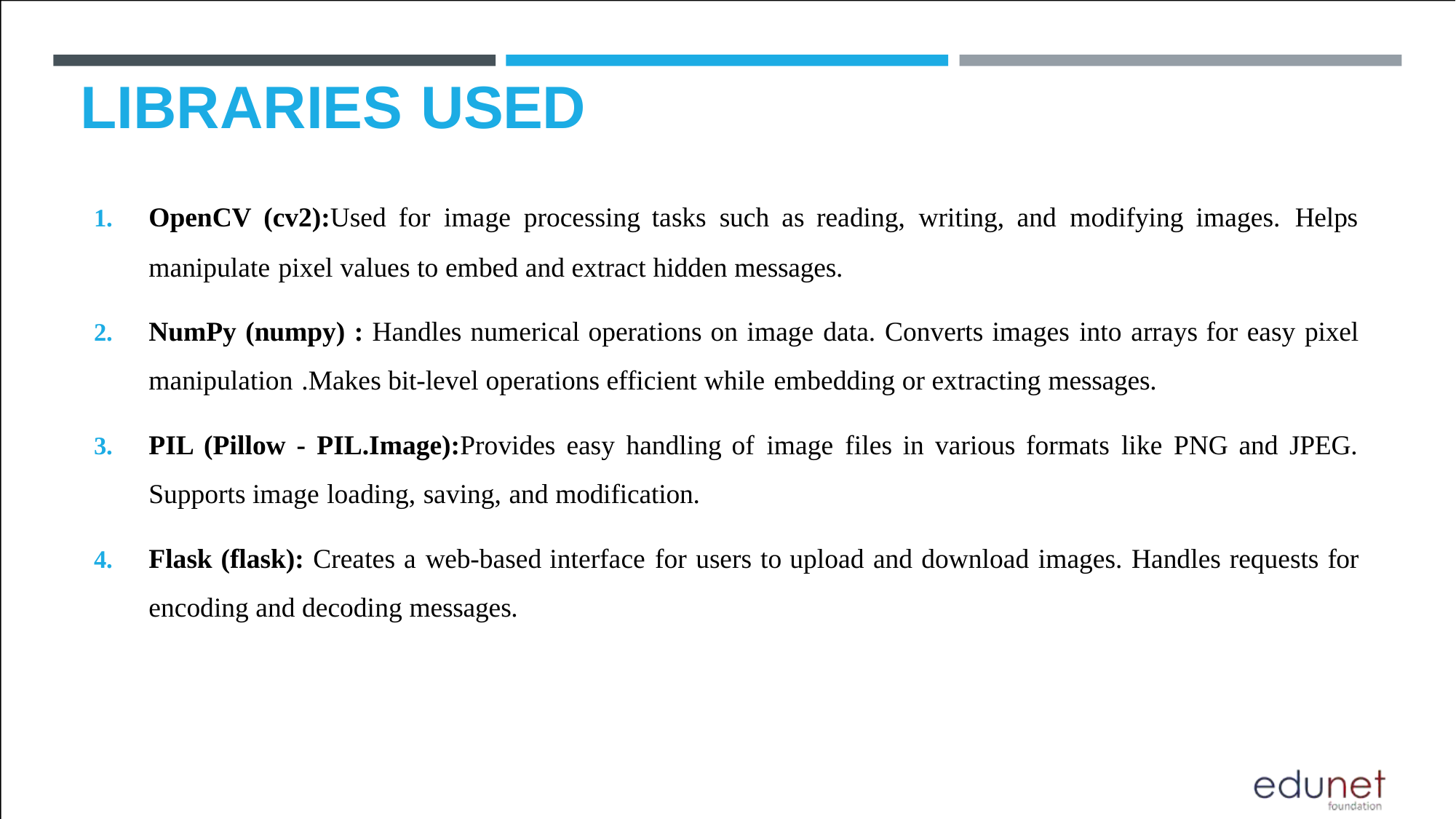

# LIBRARIES USED
OpenCV (cv2):Used for image processing tasks such as reading, writing, and modifying images.  Helps manipulate pixel values to embed and extract hidden messages.
NumPy (numpy) : Handles numerical operations on image data. Converts images into arrays for easy pixel manipulation .Makes bit-level operations efficient while embedding or extracting messages.
PIL (Pillow - PIL.Image):Provides easy handling of image files in various formats like PNG and JPEG. Supports image loading, saving, and modification.
Flask (flask): Creates a web-based interface for users to upload and download images. Handles requests for encoding and decoding messages.